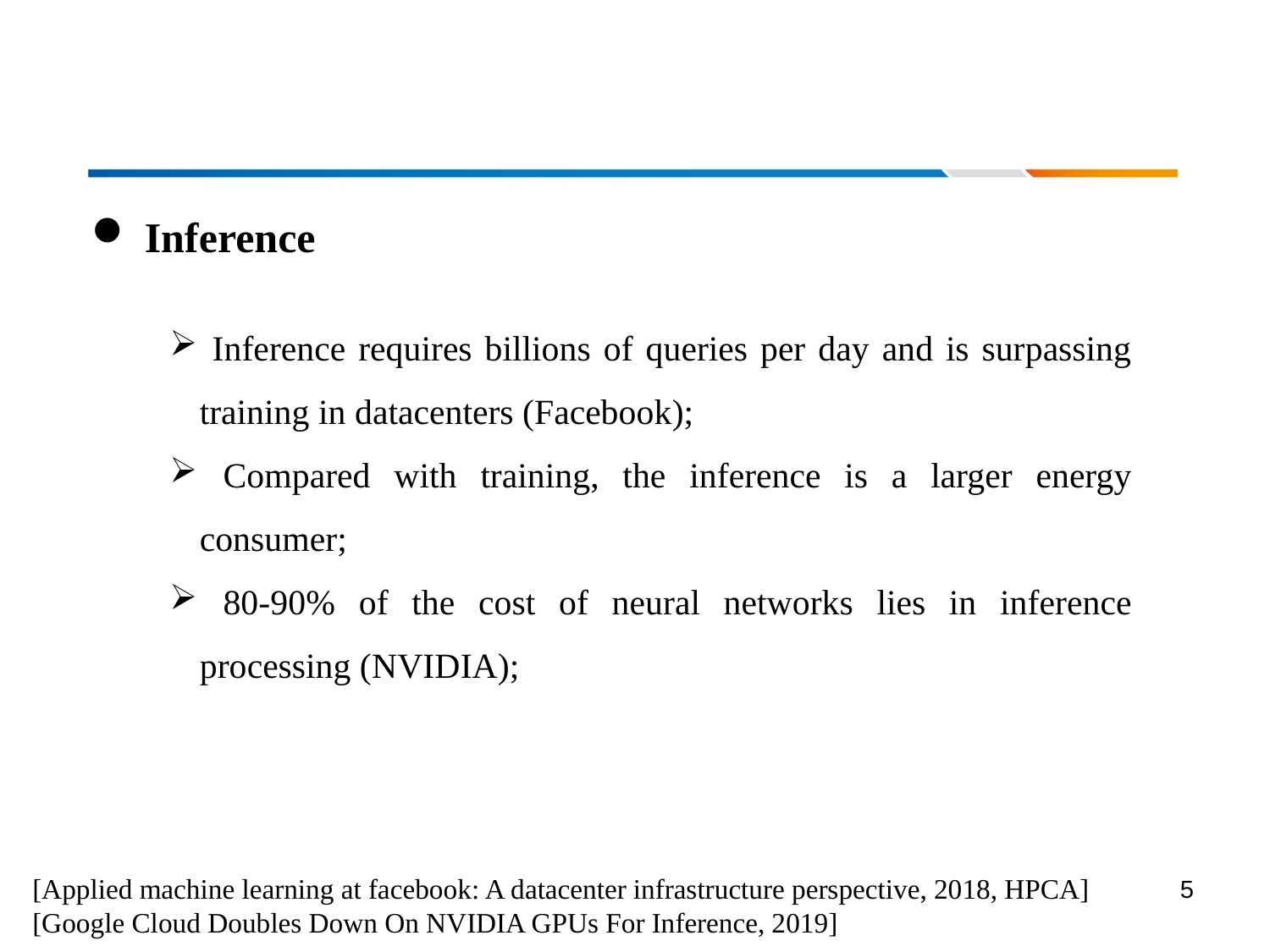

Inference
 Inference requires billions of queries per day and is surpassing training in datacenters (Facebook);
 Compared with training, the inference is a larger energy consumer;
 80-90% of the cost of neural networks lies in inference processing (NVIDIA);
[Applied machine learning at facebook: A datacenter infrastructure perspective, 2018, HPCA]
[Google Cloud Doubles Down On NVIDIA GPUs For Inference, 2019]
5